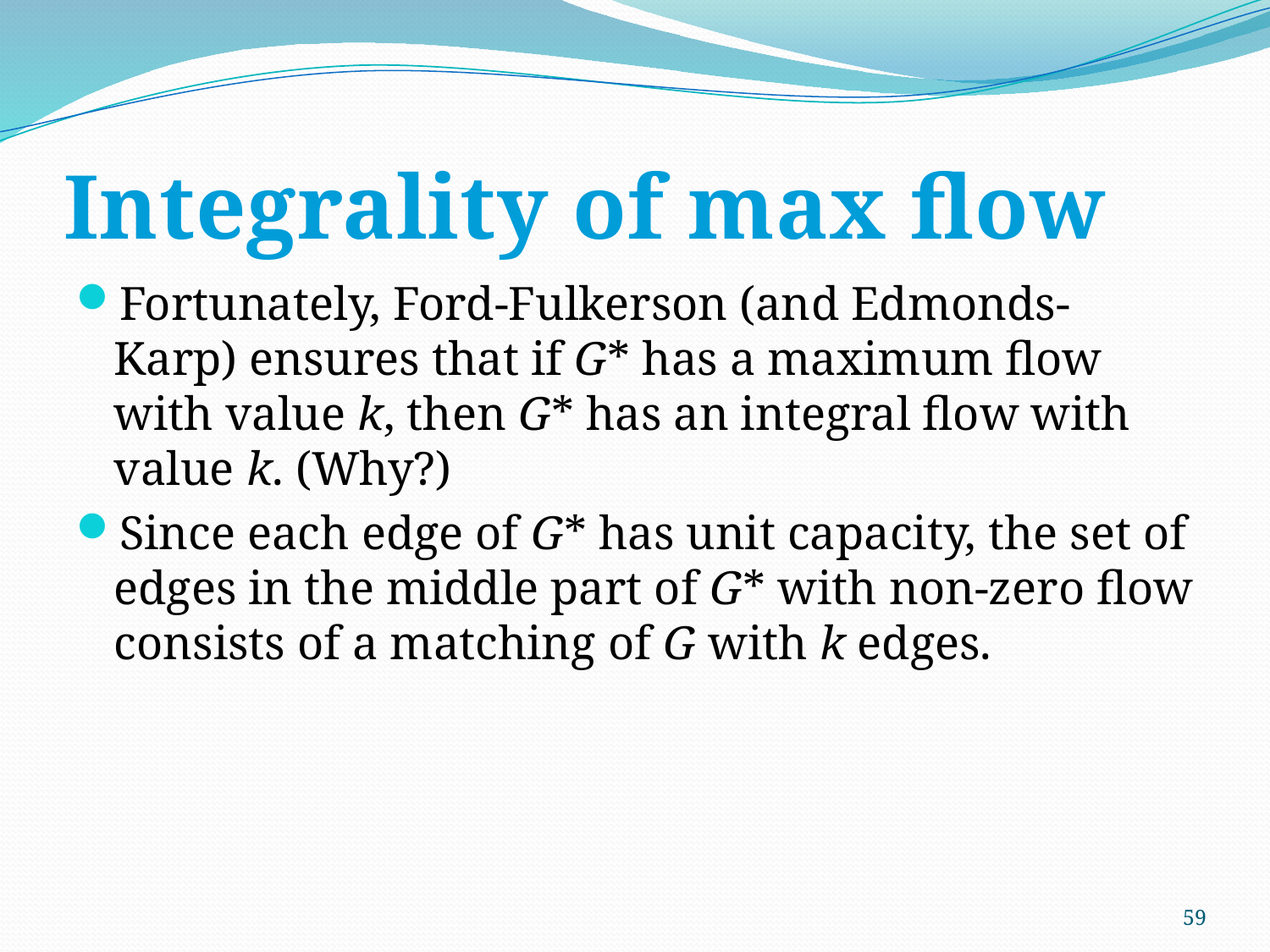

# Integrality of max flow
Fortunately, Ford-Fulkerson (and Edmonds-Karp) ensures that if G* has a maximum flow with value k, then G* has an integral flow with value k. (Why?)
Since each edge of G* has unit capacity, the set of edges in the middle part of G* with non-zero flow consists of a matching of G with k edges.
59